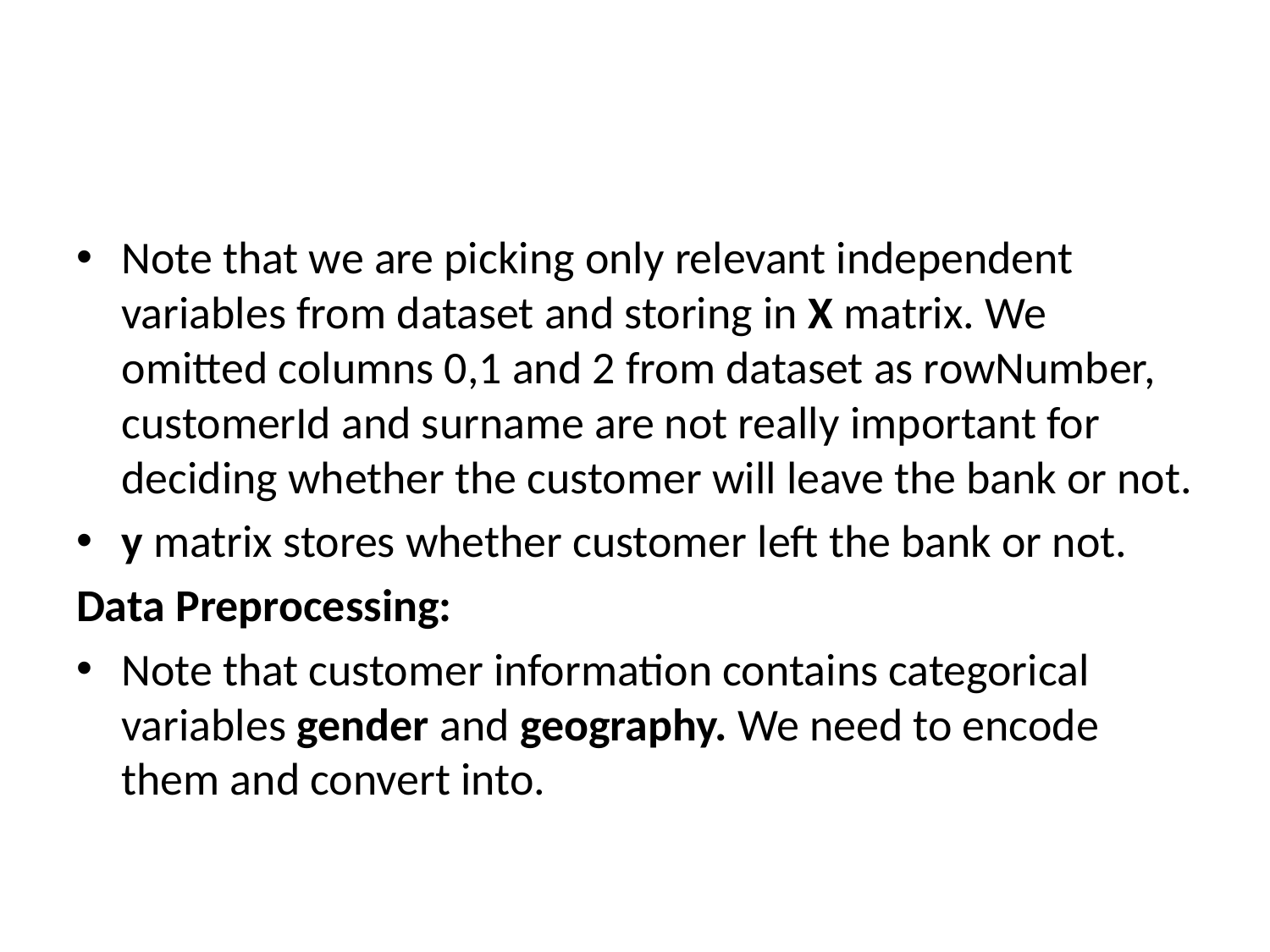

#
Note that we are picking only relevant independent variables from dataset and storing in X matrix. We omitted columns 0,1 and 2 from dataset as rowNumber, customerId and surname are not really important for deciding whether the customer will leave the bank or not.
y matrix stores whether customer left the bank or not.
Data Preprocessing:
Note that customer information contains categorical variables gender and geography. We need to encode them and convert into.